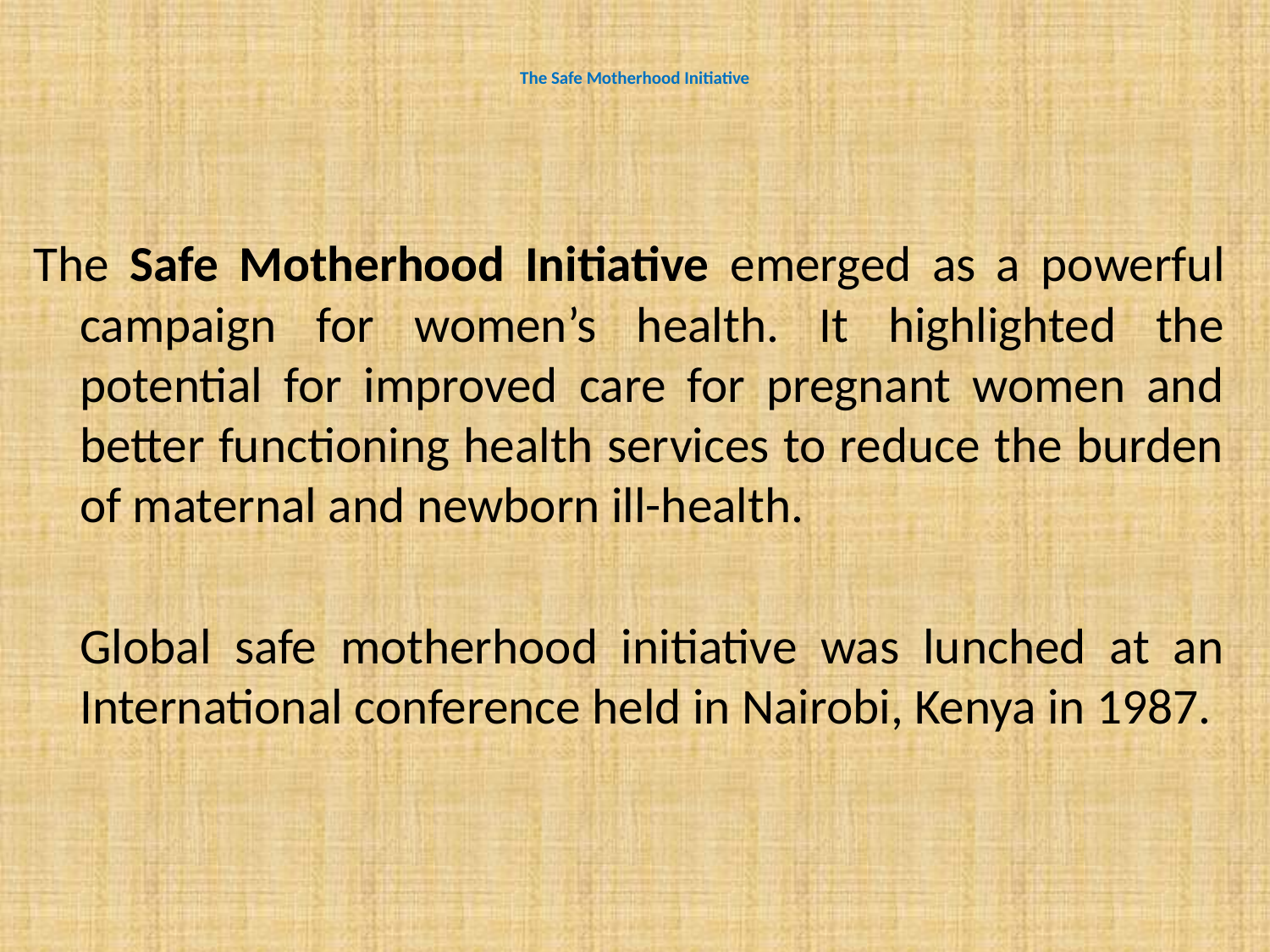

# The Safe Motherhood Initiative

The Safe Motherhood Initiative emerged as a powerful campaign for women’s health. It highlighted the potential for improved care for pregnant women and better functioning health services to reduce the burden of maternal and newborn ill-health.

	Global safe motherhood initiative was lunched at an International conference held in Nairobi, Kenya in 1987.